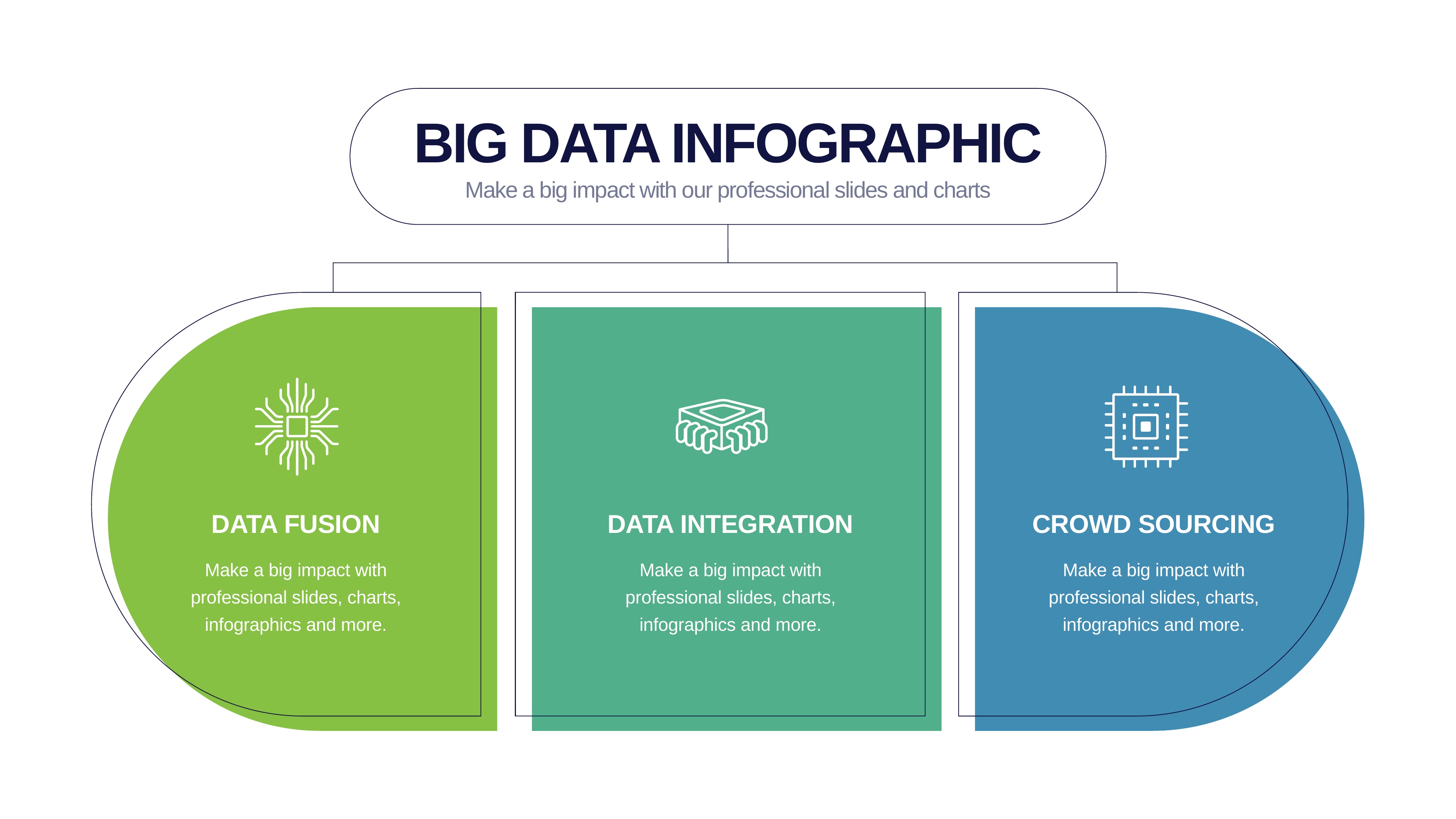

BIG DATA INFOGRAPHIC
Make a big impact with our professional slides and charts

DATA FUSION
DATA INTEGRATION
CROWD SOURCING
Make a big impact with professional slides, charts, infographics and more.
Make a big impact with professional slides, charts, infographics and more.
Make a big impact with professional slides, charts, infographics and more.